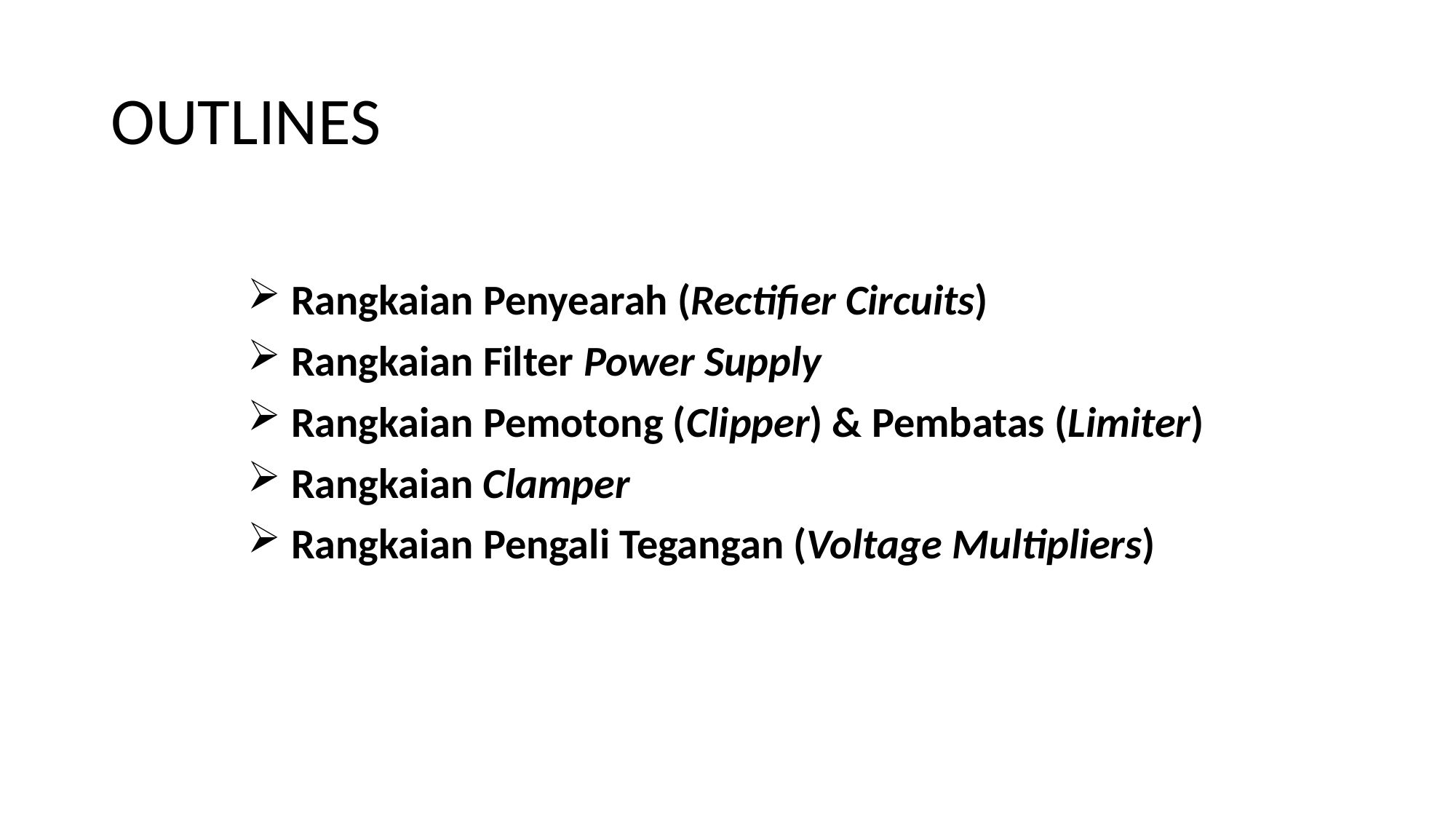

# OUTLINES
 Rangkaian Penyearah (Rectifier Circuits)
 Rangkaian Filter Power Supply
 Rangkaian Pemotong (Clipper) & Pembatas (Limiter)
 Rangkaian Clamper
 Rangkaian Pengali Tegangan (Voltage Multipliers)